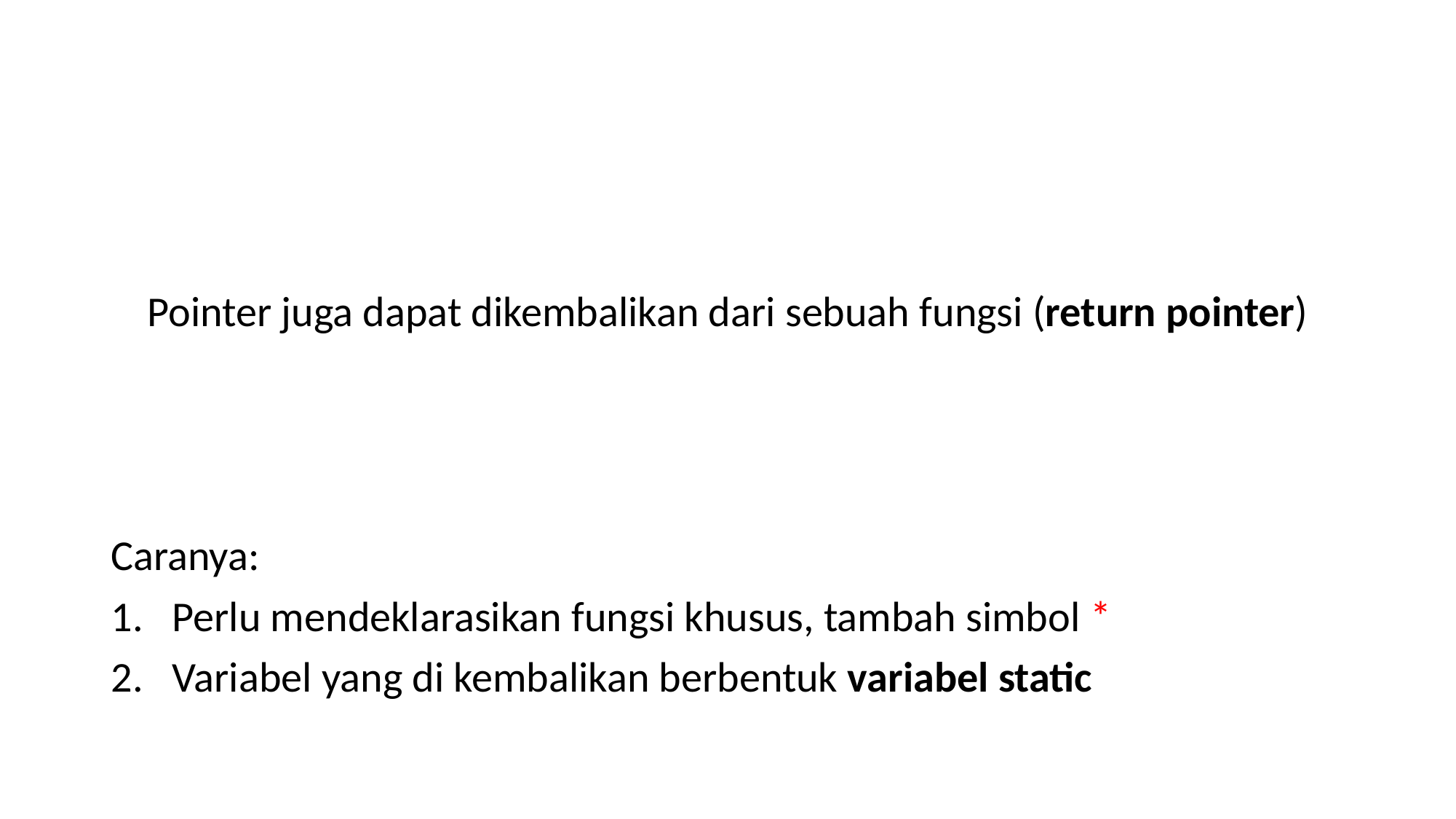

#

Pointer juga dapat dikembalikan dari sebuah fungsi (return pointer)

Caranya:
Perlu mendeklarasikan fungsi khusus, tambah simbol *
Variabel yang di kembalikan berbentuk variabel static